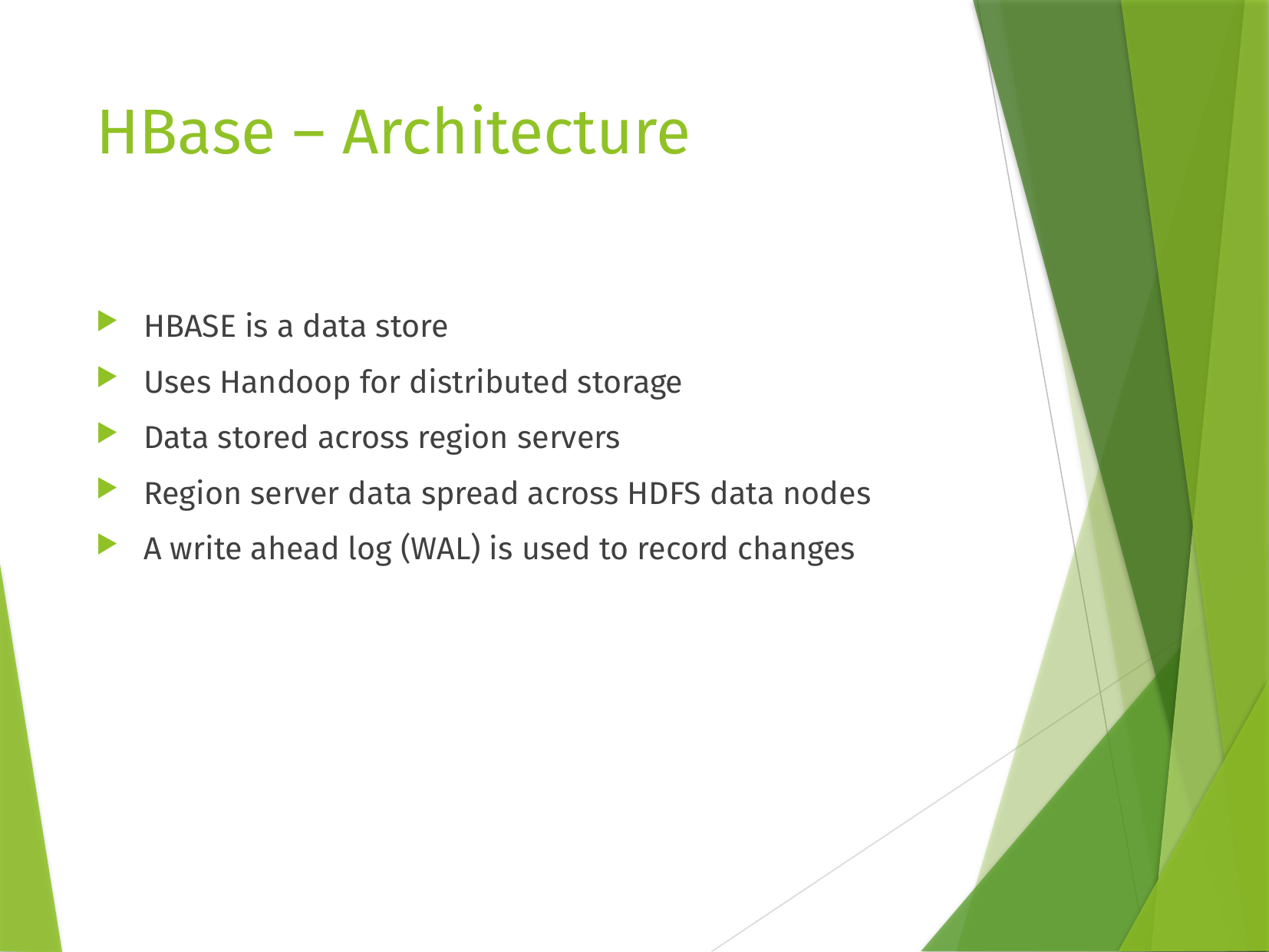

# HBase – Architecture
HBASE is a data store
Uses Handoop for distributed storage
Data stored across region servers
Region server data spread across HDFS data nodes
A write ahead log (WAL) is used to record changes